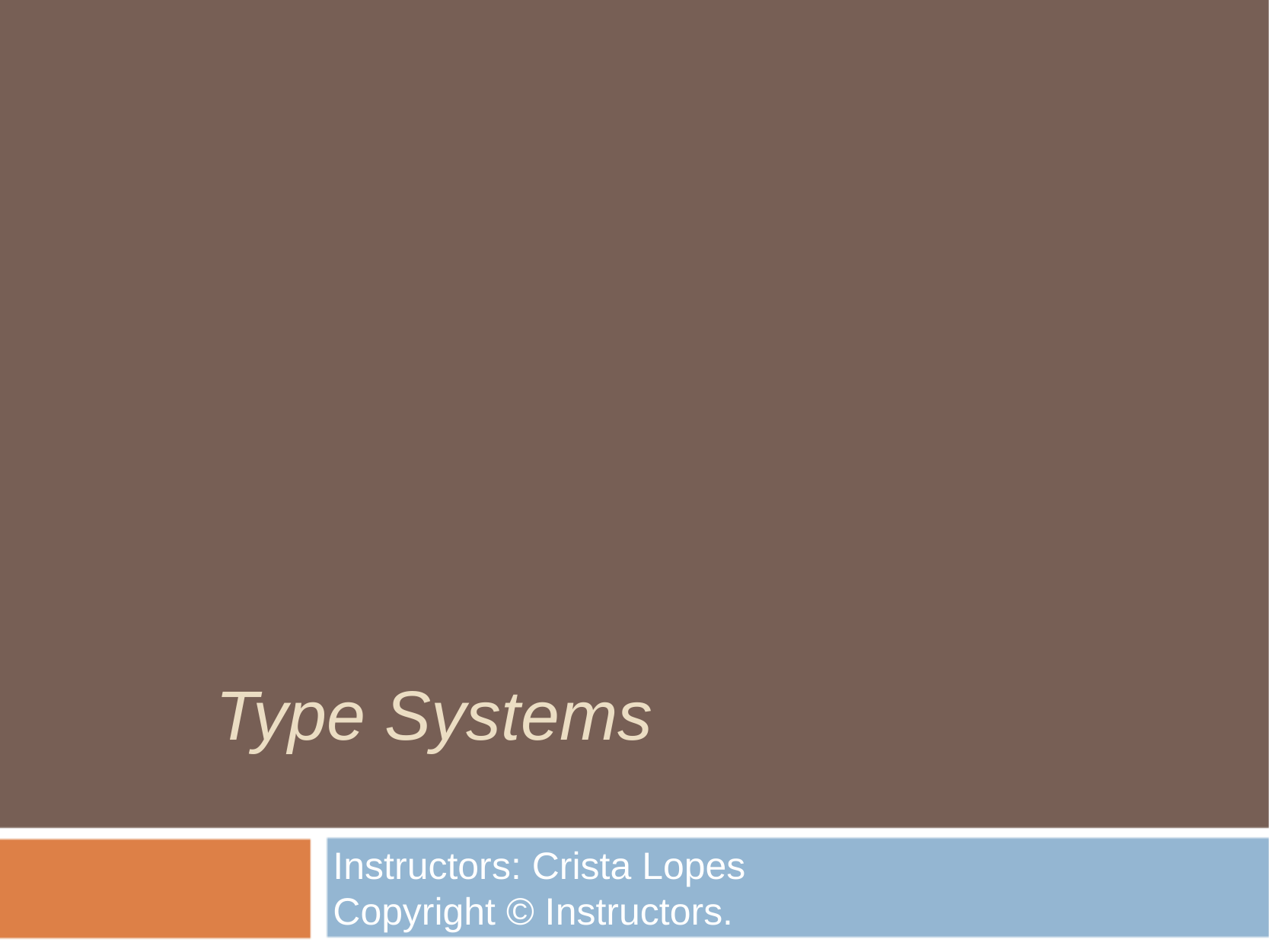

Type Systems
Instructors: Crista Lopes
Copyright © Instructors.